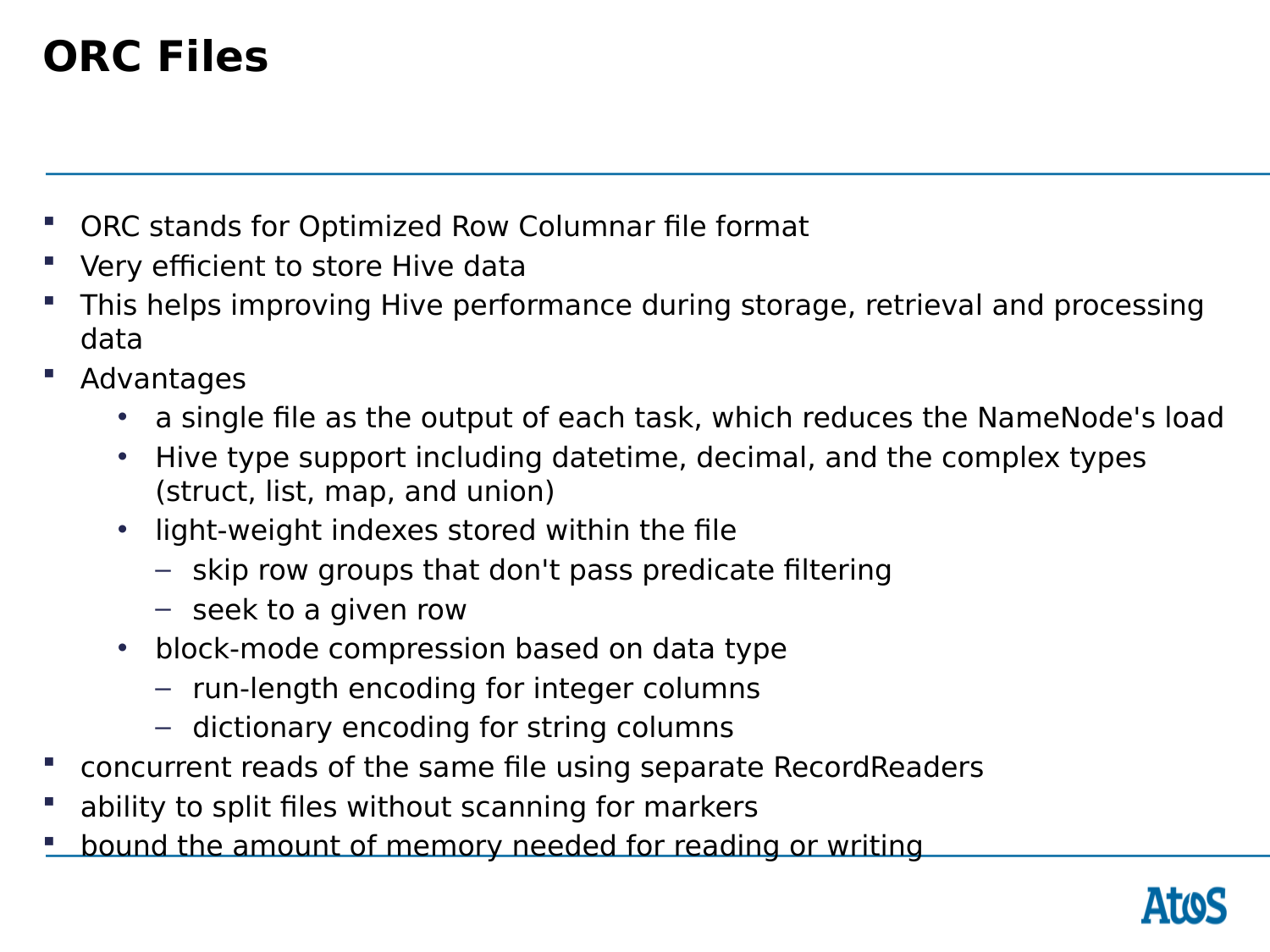

# ORC Files
ORC stands for Optimized Row Columnar file format
Very efficient to store Hive data
This helps improving Hive performance during storage, retrieval and processing data
Advantages
a single file as the output of each task, which reduces the NameNode's load
Hive type support including datetime, decimal, and the complex types (struct, list, map, and union)
light-weight indexes stored within the file
skip row groups that don't pass predicate filtering
seek to a given row
block-mode compression based on data type
run-length encoding for integer columns
dictionary encoding for string columns
concurrent reads of the same file using separate RecordReaders
ability to split files without scanning for markers
bound the amount of memory needed for reading or writing